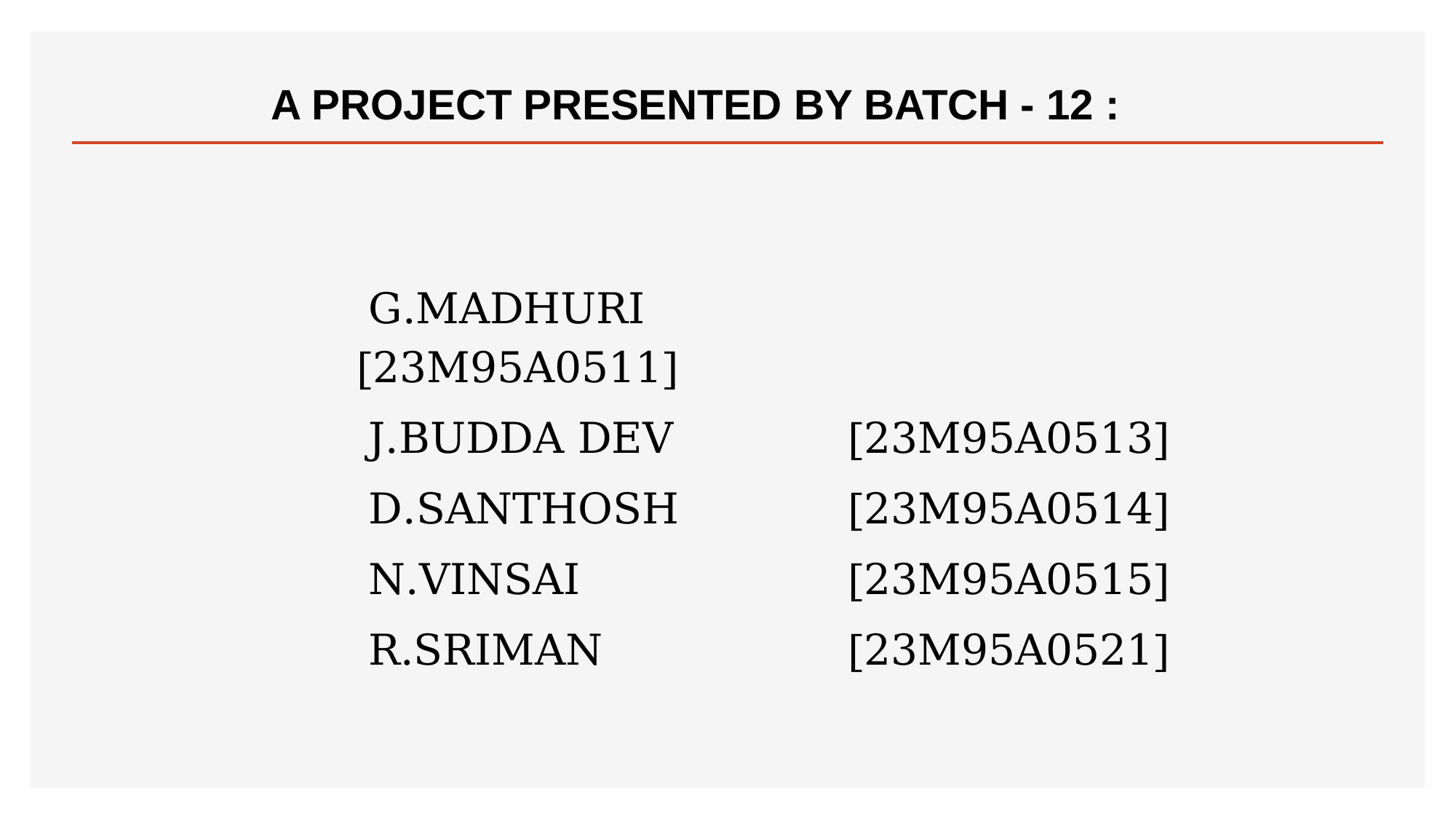

A PROJECT PRESENTED BY BATCH - 12 :

 G.MADHURI   	  	[23M95A0511]
 J.BUDDA DEV	     	[23M95A0513]
 D.SANTHOSH		[23M95A0514]
 N.VINSAI	 		[23M95A0515]
 R.SRIMAN			[23M95A0521]